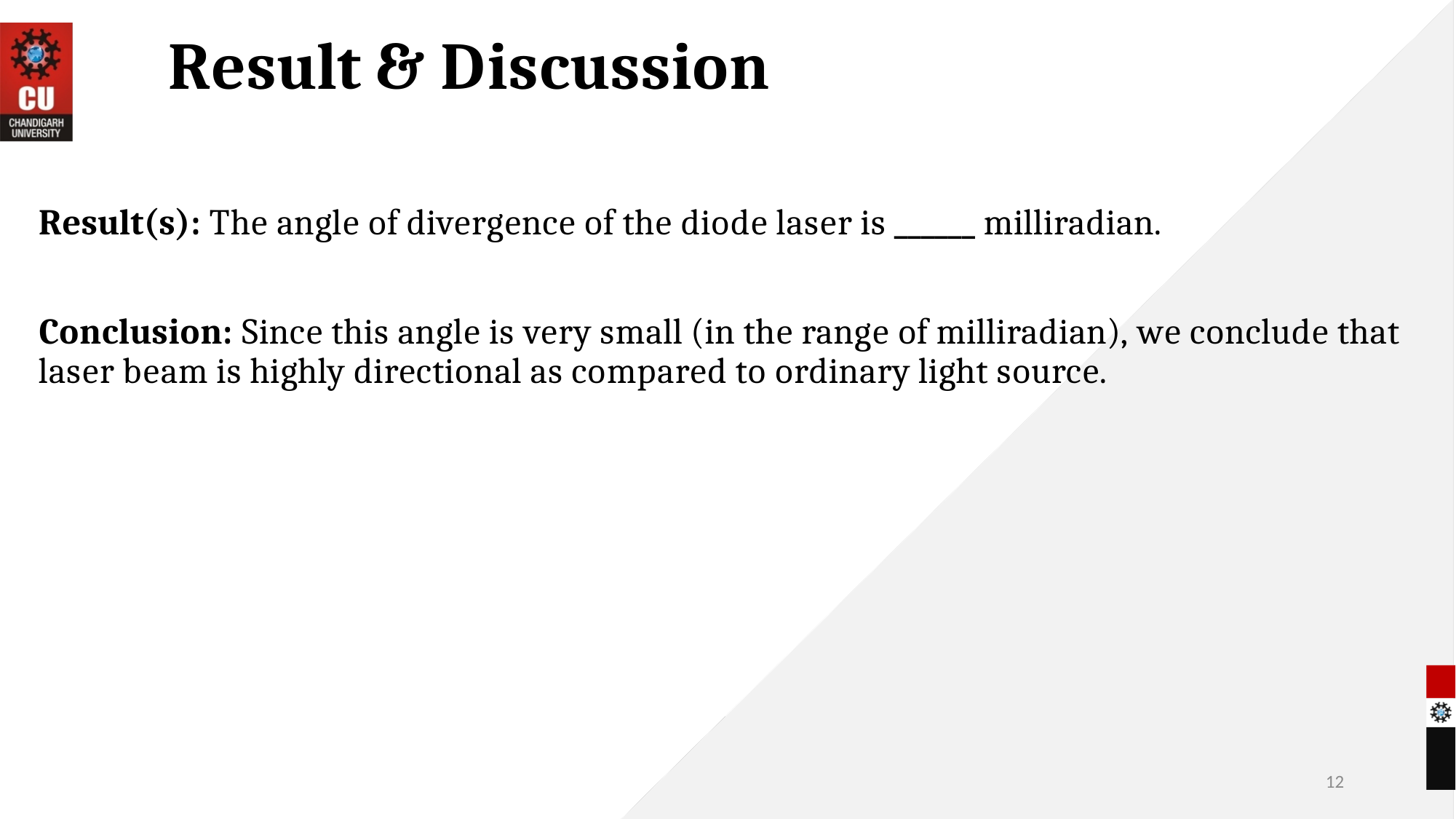

Result & Discussion
Result(s): The angle of divergence of the diode laser is ______ milliradian.

Conclusion: Since this angle is very small (in the range of milliradian), we conclude that laser beam is highly directional as compared to ordinary light source.

12